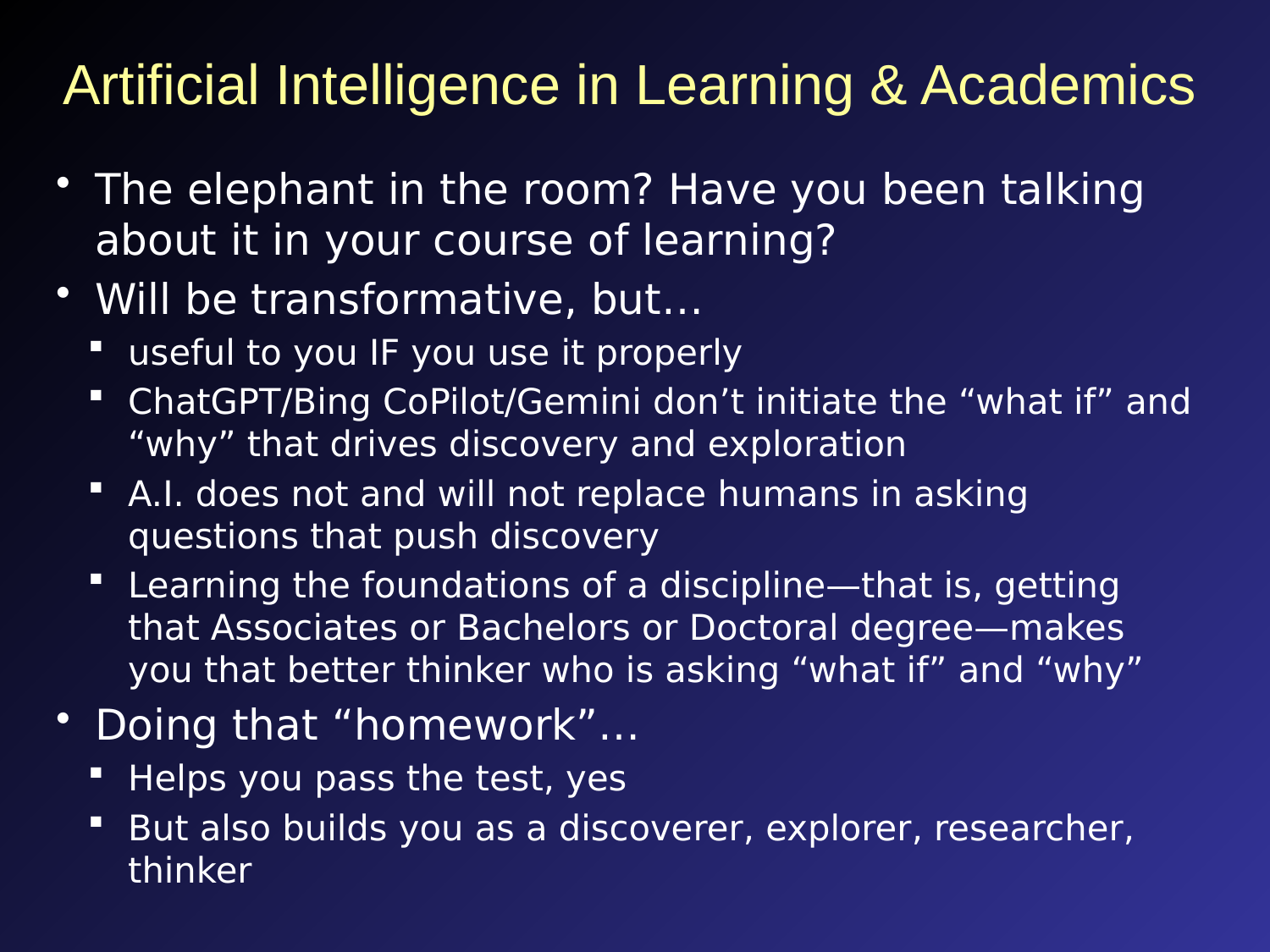

# Artificial Intelligence in Learning & Academics
The elephant in the room? Have you been talking about it in your course of learning?
Will be transformative, but…
useful to you IF you use it properly
ChatGPT/Bing CoPilot/Gemini don’t initiate the “what if” and “why” that drives discovery and exploration
A.I. does not and will not replace humans in asking questions that push discovery
Learning the foundations of a discipline—that is, getting that Associates or Bachelors or Doctoral degree—makes  you that better thinker who is asking “what if” and “why”
Doing that “homework”…
Helps you pass the test, yes
But also builds you as a discoverer, explorer, researcher, thinker